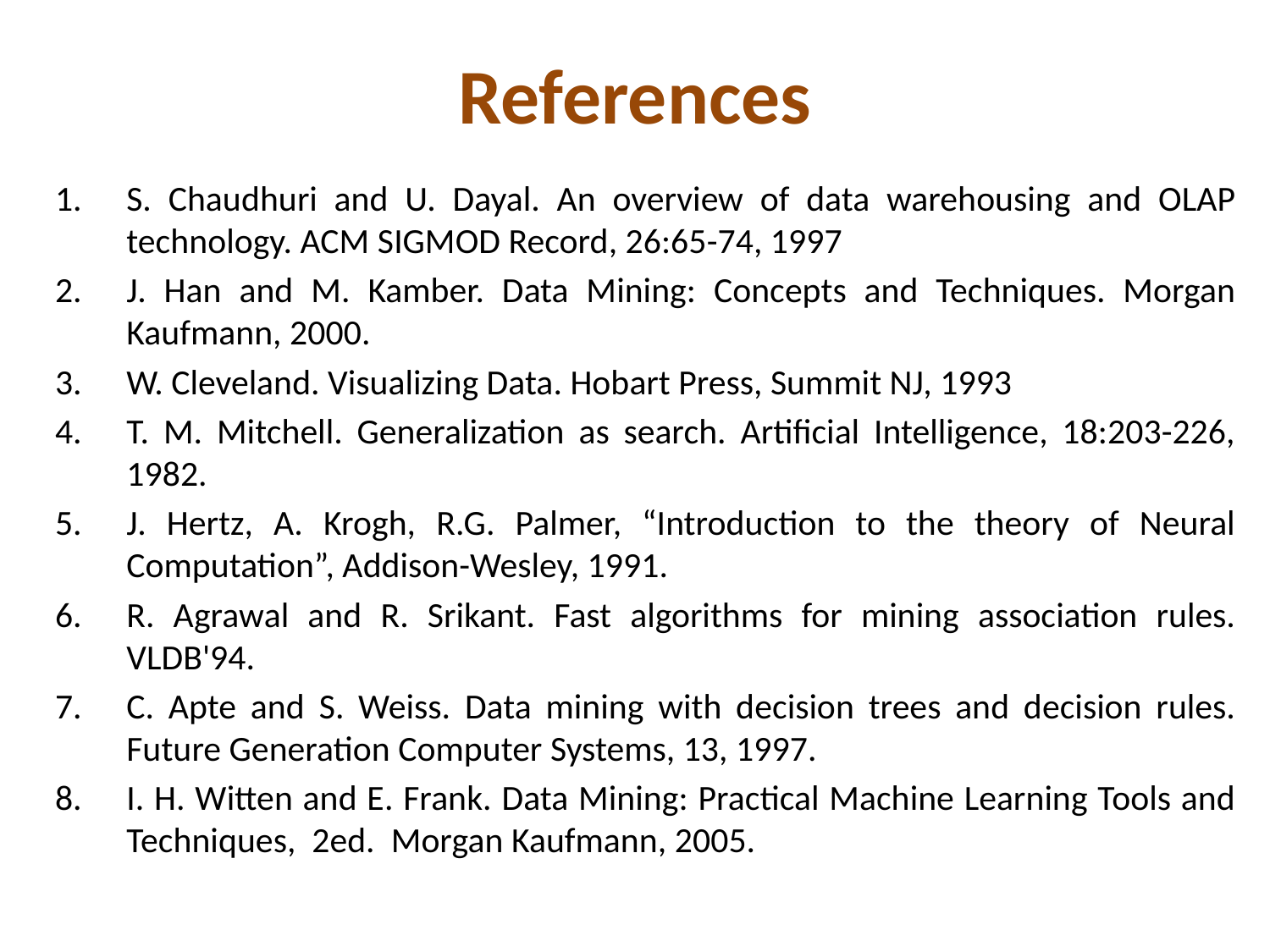

# References
S. Chaudhuri and U. Dayal. An overview of data warehousing and OLAP technology. ACM SIGMOD Record, 26:65-74, 1997
J. Han and M. Kamber. Data Mining: Concepts and Techniques. Morgan Kaufmann, 2000.
W. Cleveland. Visualizing Data. Hobart Press, Summit NJ, 1993
T. M. Mitchell. Generalization as search. Artificial Intelligence, 18:203-226, 1982.
J. Hertz, A. Krogh, R.G. Palmer, “Introduction to the theory of Neural Computation”, Addison-Wesley, 1991.
R. Agrawal and R. Srikant. Fast algorithms for mining association rules. VLDB'94.
C. Apte and S. Weiss. Data mining with decision trees and decision rules. Future Generation Computer Systems, 13, 1997.
I. H. Witten and E. Frank. Data Mining: Practical Machine Learning Tools and Techniques,  2ed.  Morgan Kaufmann, 2005.